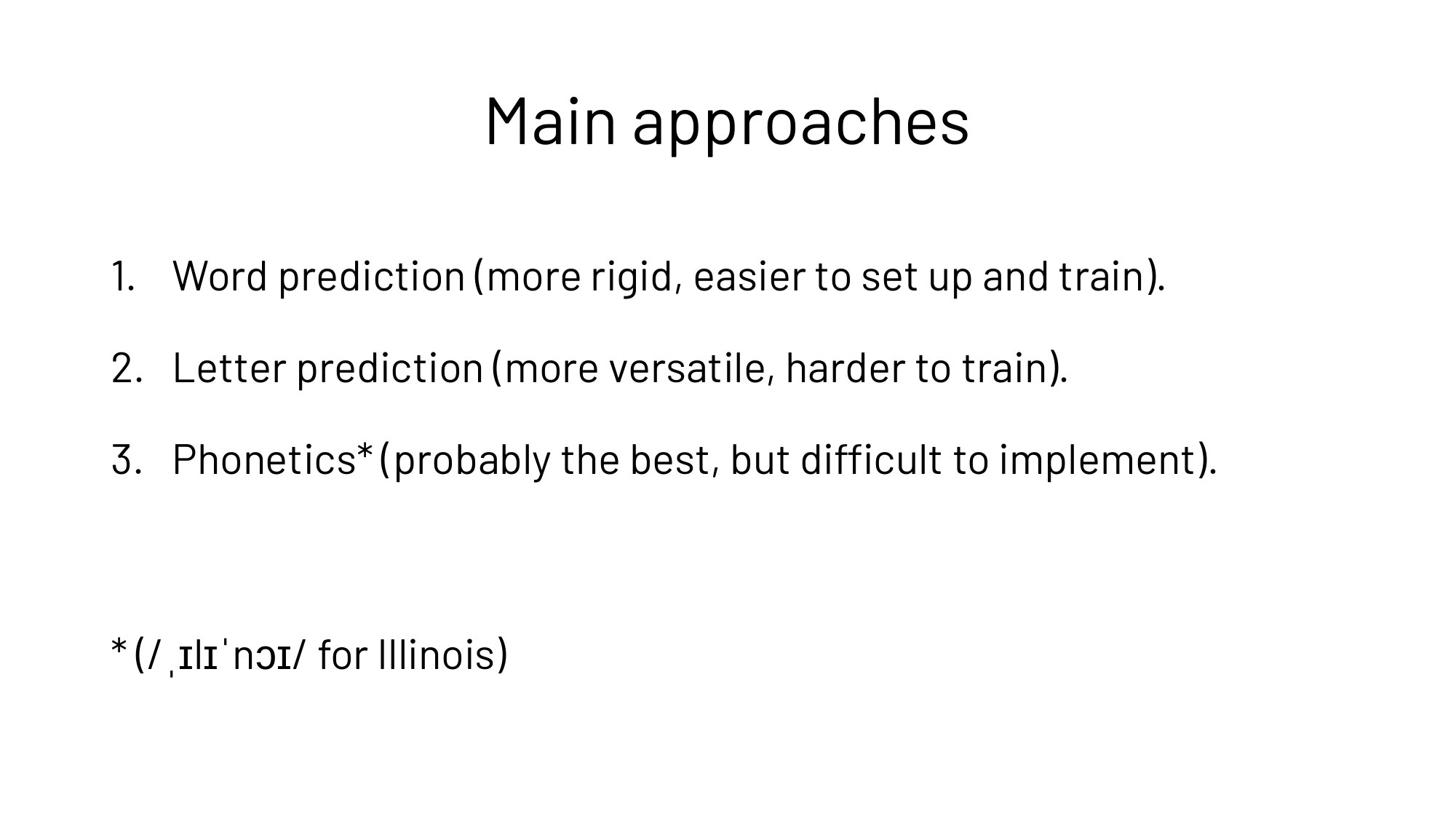

# Main approaches
Word prediction (more rigid, easier to set up and train).
Letter prediction (more versatile, harder to train).
Phonetics* (probably the best, but difficult to implement).

* (/ˌɪlɪˈnɔɪ/ for Illinois)